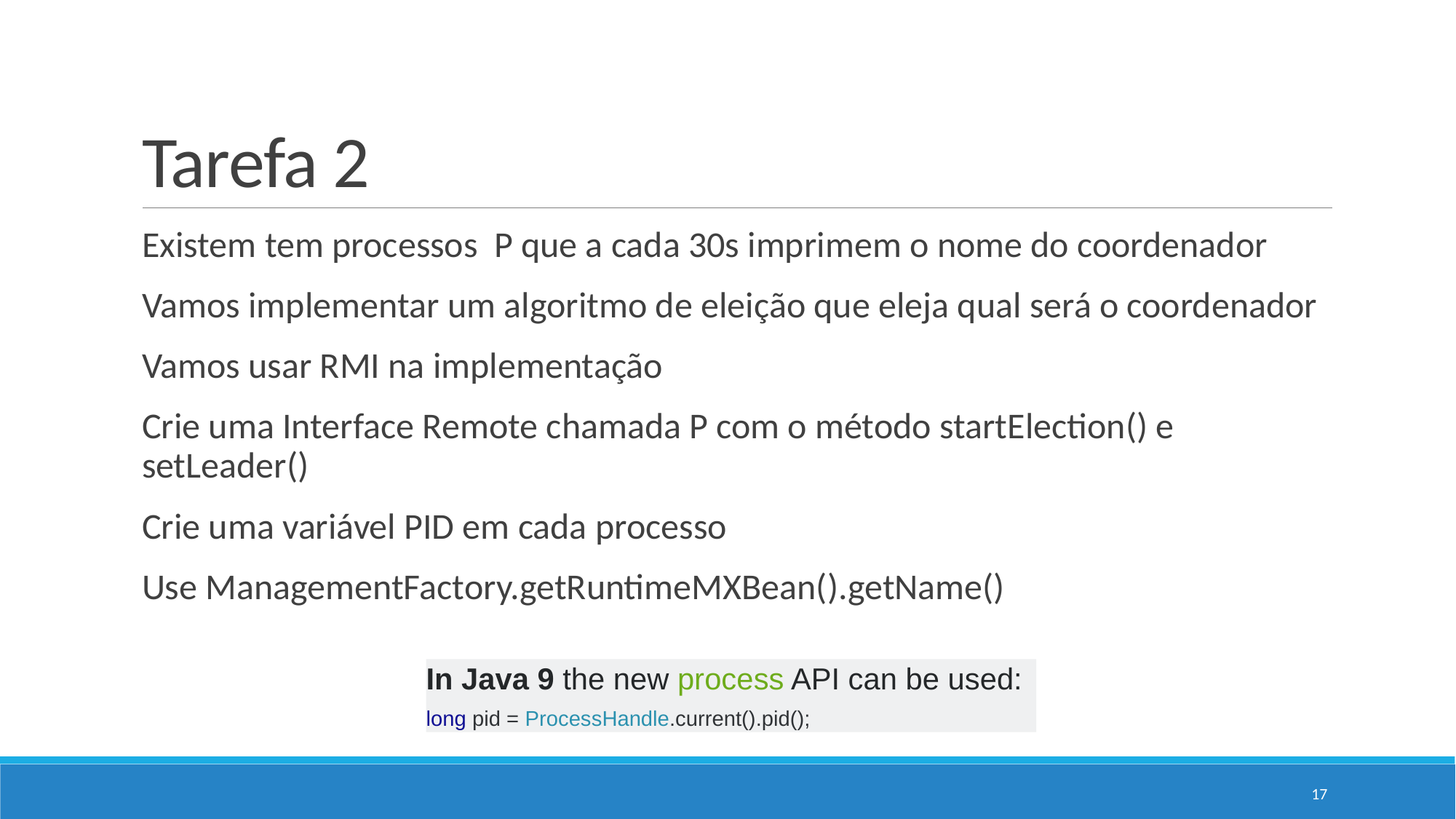

# Tarefa 2
Existem tem processos  P que a cada 30s imprimem o nome do coordenador
Vamos implementar um algoritmo de eleição que eleja qual será o coordenador
Vamos usar RMI na implementação
Crie uma Interface Remote chamada P com o método startElection() e setLeader()
Crie uma variável PID em cada processo
Use ManagementFactory.getRuntimeMXBean().getName()

In Java 9 the new process API can be used:
long pid = ProcessHandle.current().pid();
17